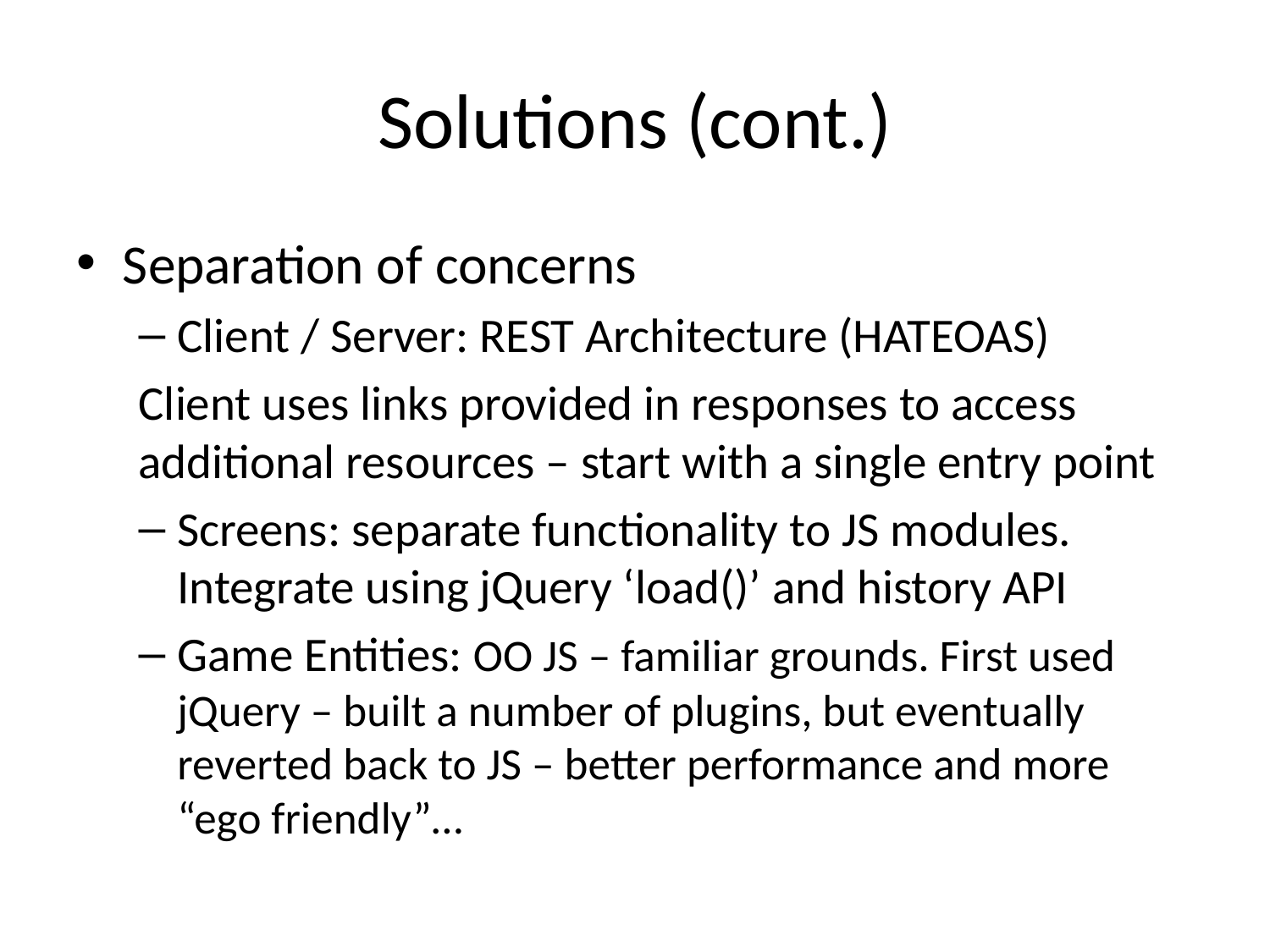

# Solutions (cont.)
Separation of concerns
Client / Server: REST Architecture (HATEOAS)
Client uses links provided in responses to access additional resources – start with a single entry point
Screens: separate functionality to JS modules. Integrate using jQuery ‘load()’ and history API
Game Entities: OO JS – familiar grounds. First used jQuery – built a number of plugins, but eventually reverted back to JS – better performance and more “ego friendly”…